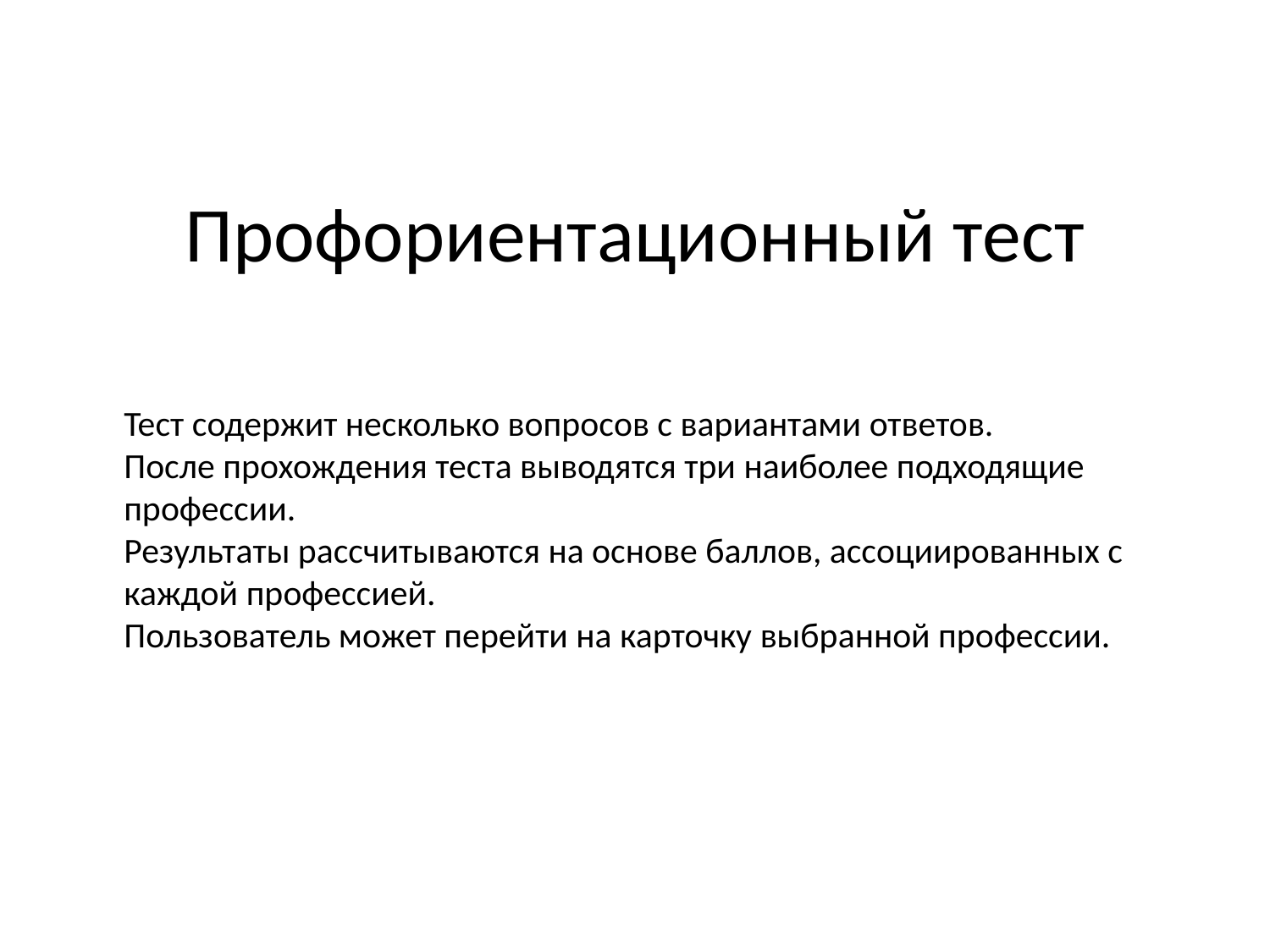

# Профориентационный тест
Тест содержит несколько вопросов с вариантами ответов.
После прохождения теста выводятся три наиболее подходящие профессии.
Результаты рассчитываются на основе баллов, ассоциированных с каждой профессией.
Пользователь может перейти на карточку выбранной профессии.